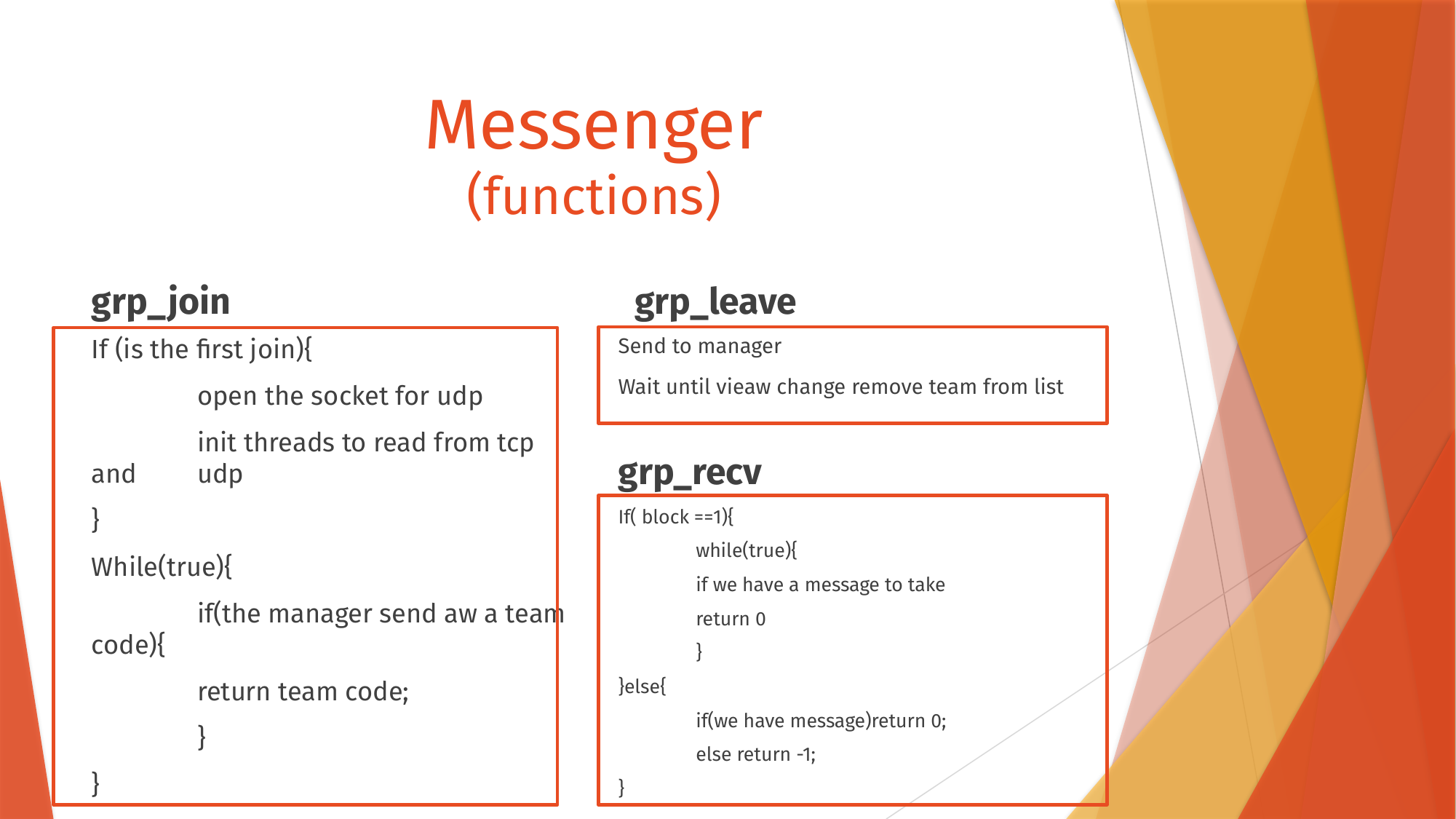

# Messenger (functions)
grp_join
grp_leave
If (is the first join){
	open the socket for udp
	init threads to read from tcp and 	udp
}
While(true){
	if(the manager send aw a team code){
		return team code;
	}
}

Send to manager
Wait until vieaw change remove team from list

grp_recv

If( block ==1){
	while(true){
		if we have a message to take
		return 0
	}
}else{
	if(we have message)return 0;
	else return -1;
}